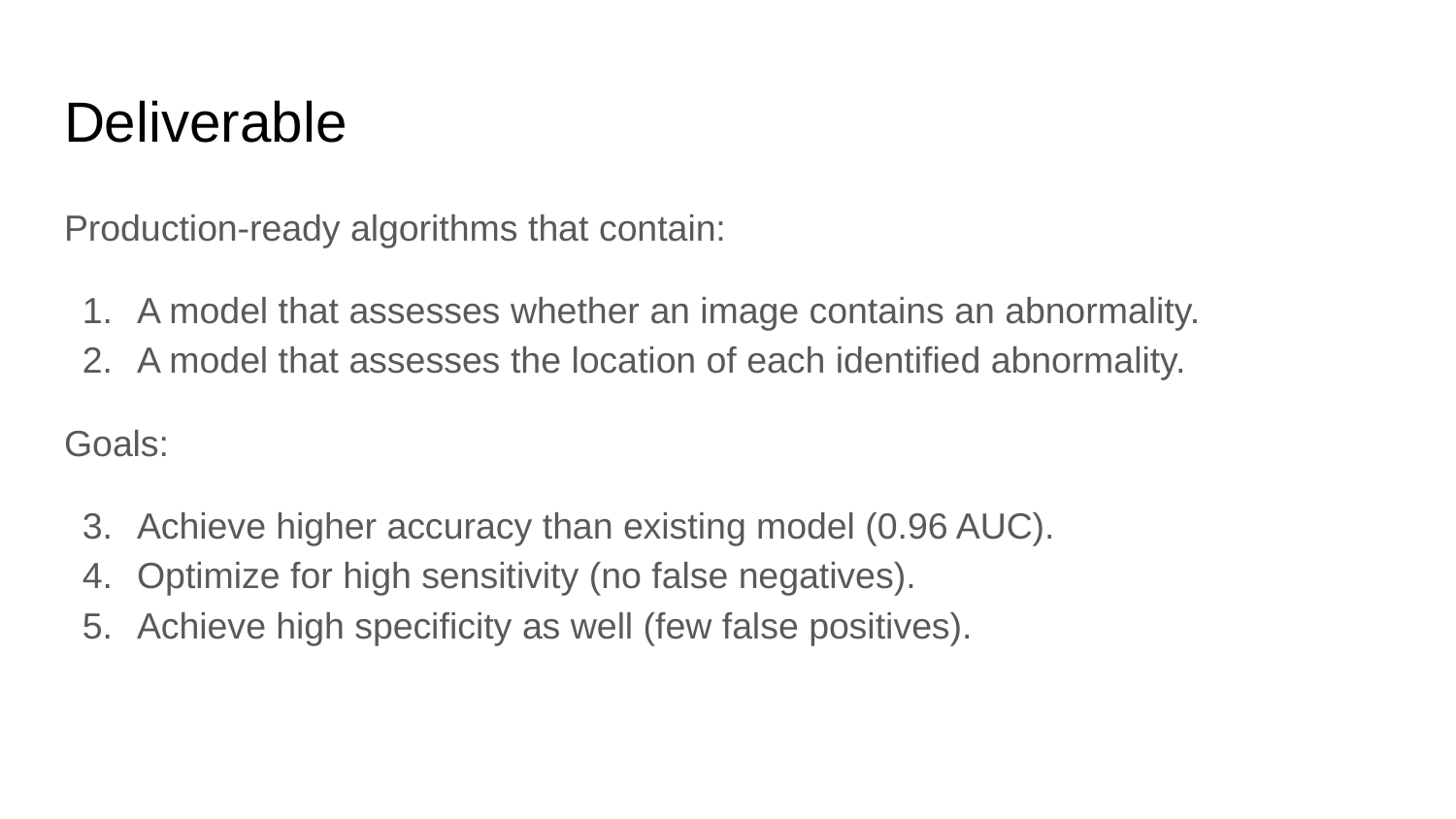

# Deliverable
Production-ready algorithms that contain:
A model that assesses whether an image contains an abnormality.
A model that assesses the location of each identified abnormality.
Goals:
Achieve higher accuracy than existing model (0.96 AUC).
Optimize for high sensitivity (no false negatives).
Achieve high specificity as well (few false positives).